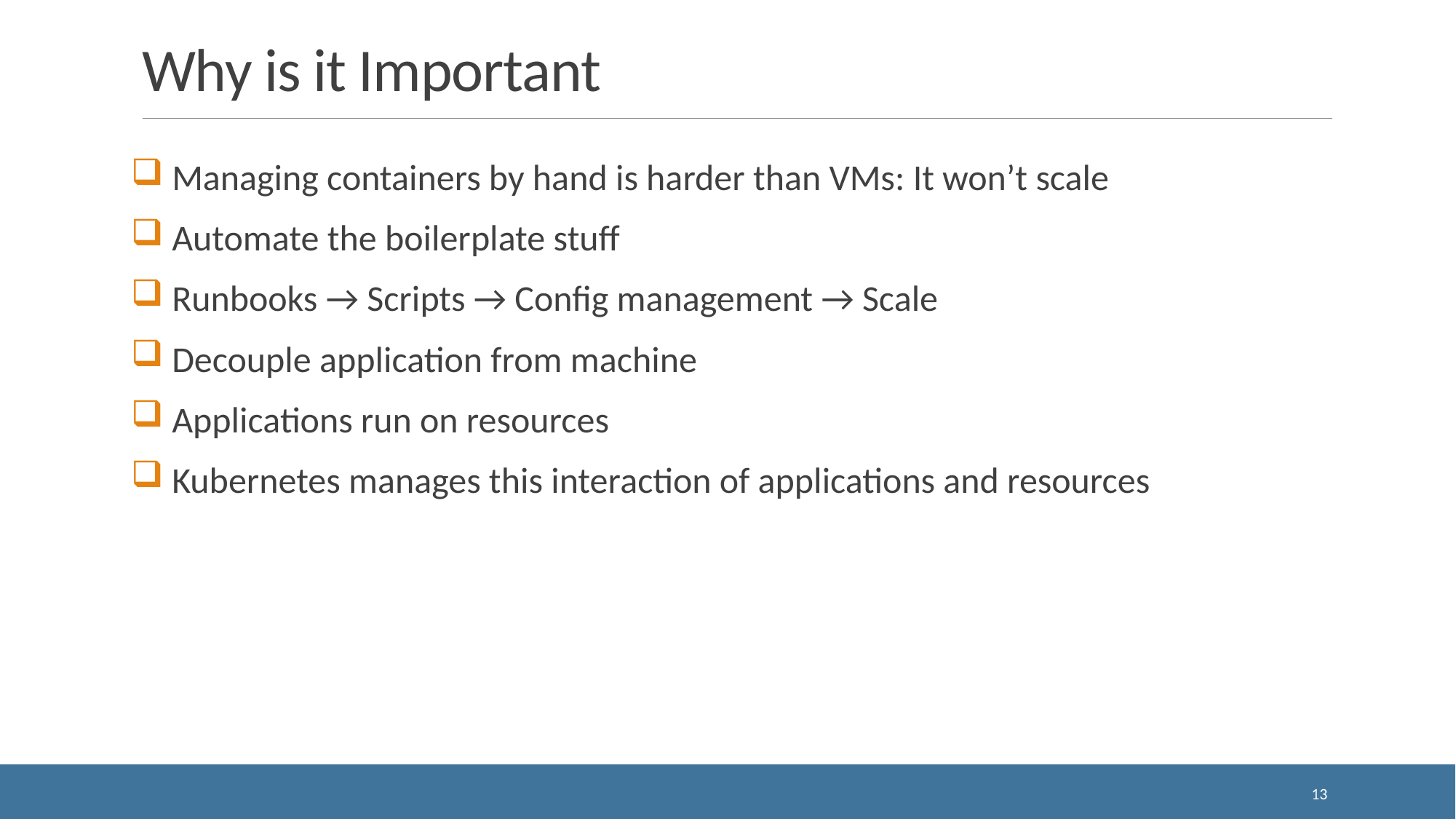

# Why is it Important
 Managing containers by hand is harder than VMs: It won’t scale
 Automate the boilerplate stuff
 Runbooks → Scripts → Config management → Scale
 Decouple application from machine
 Applications run on resources
 Kubernetes manages this interaction of applications and resources

13